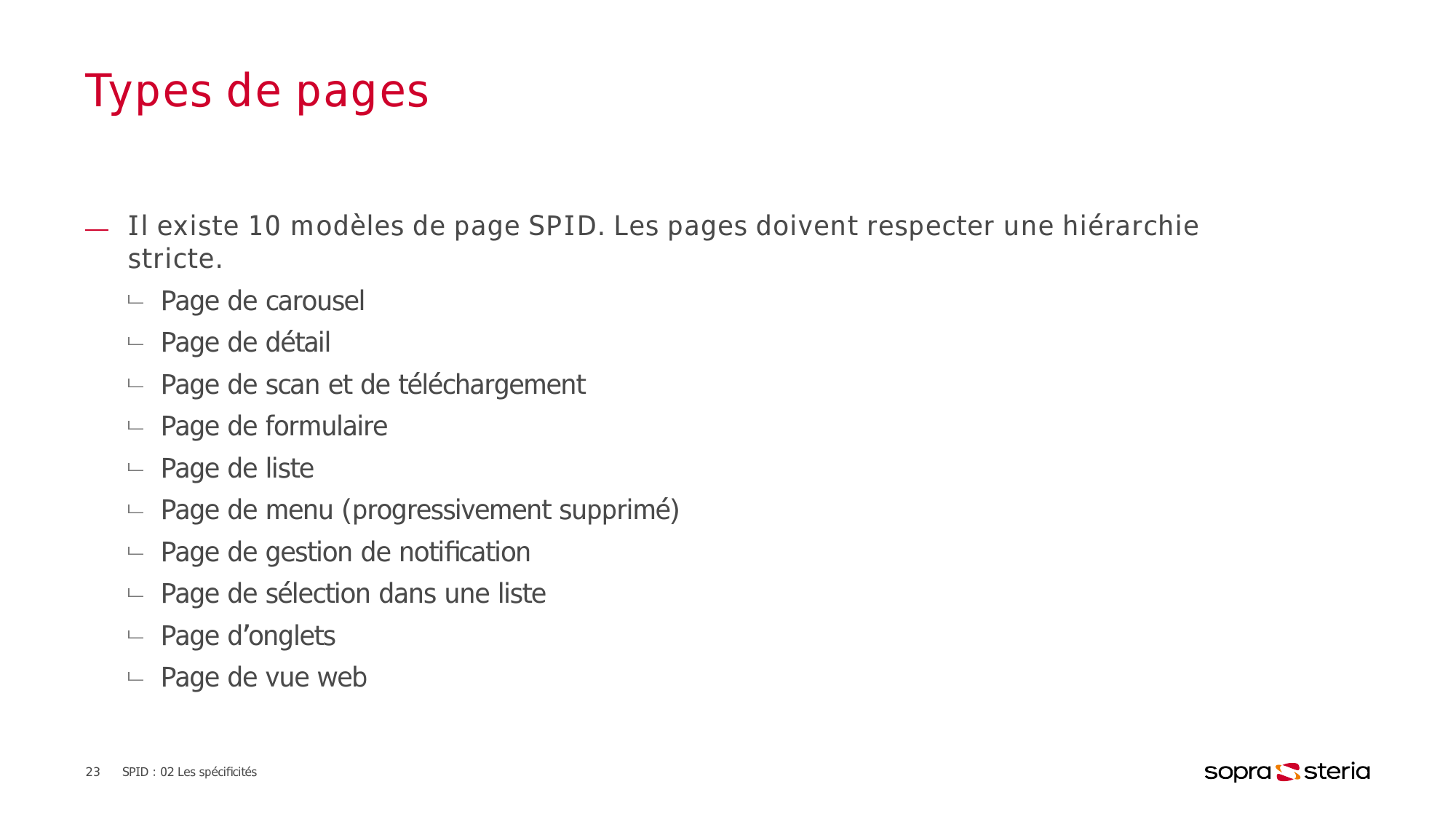

# Types de pages

Il existe 10 modèles de page SPID. Les pages doivent respecter une hiérarchie stricte.
Page de carousel
Page de détail
Page de scan et de téléchargement
Page de formulaire
Page de liste
Page de menu (progressivement supprimé)
Page de gestion de notification
Page de sélection dans une liste
Page d’onglets
Page de vue web

23
SPID : 02 Les spécificités